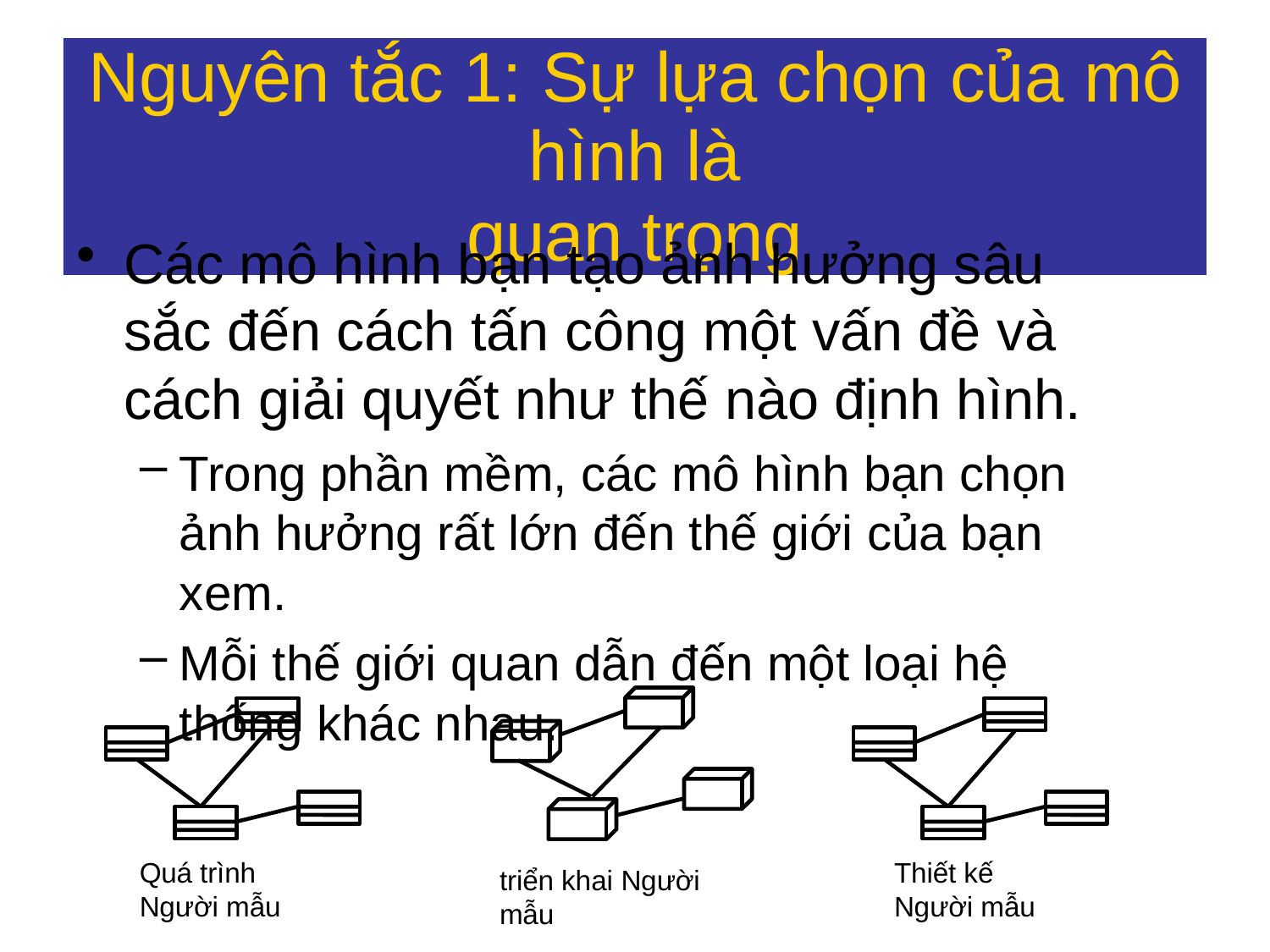

Nguyên tắc 1: Sự lựa chọn của mô hình là
quan trọng
Các mô hình bạn tạo ảnh hưởng sâu sắc đến cách tấn công một vấn đề và cách giải quyết như thế nào định hình.
Trong phần mềm, các mô hình bạn chọn ảnh hưởng rất lớn đến thế giới của bạn xem.
Mỗi thế giới quan dẫn đến một loại hệ thống khác nhau.

Quá trình Người mẫu
Thiết kế Người mẫu
triển khai Người mẫu